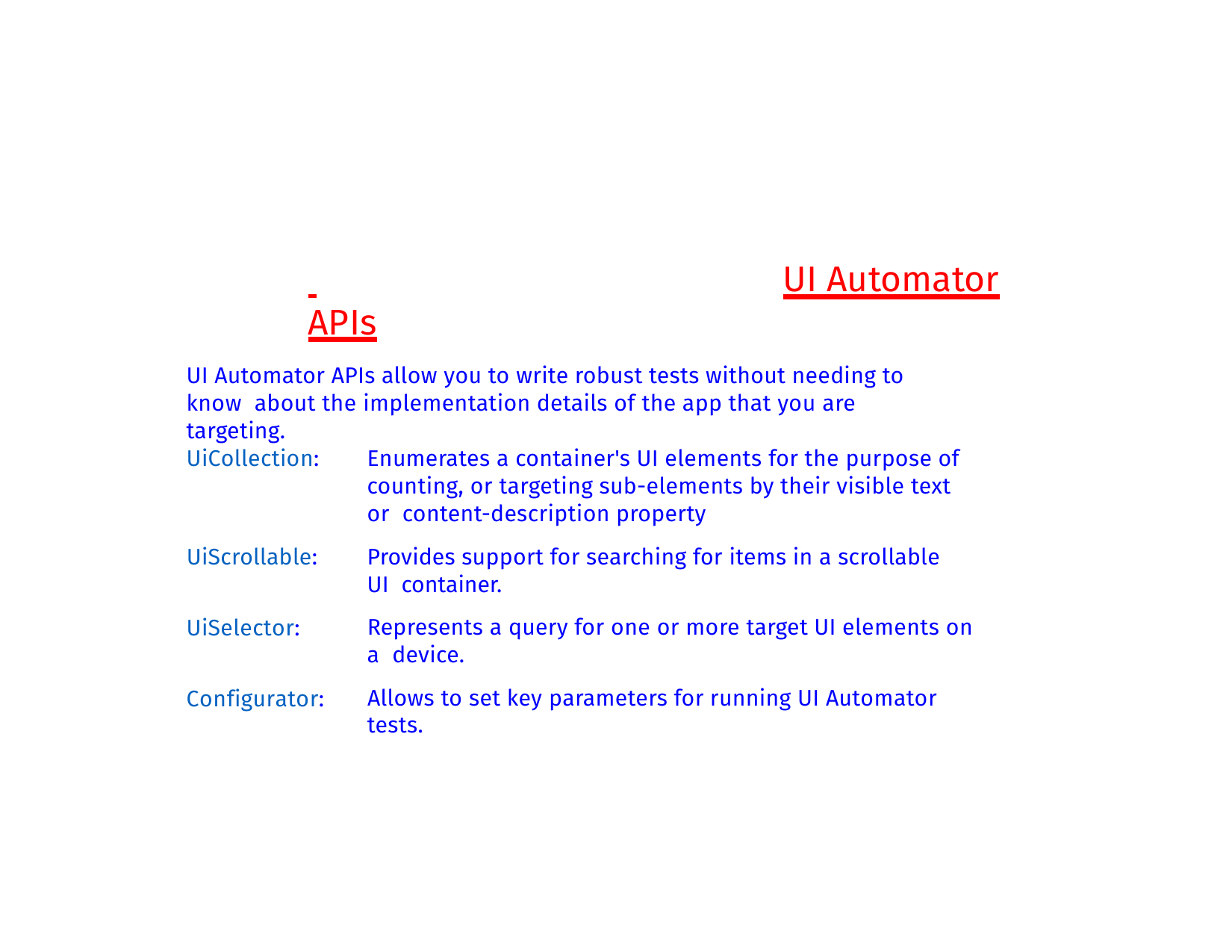

# UI Automator APIs
UI Automator APIs allow you to write robust tests without needing to know  about the implementation details of the app that you are targeting.
UiCollection:
Enumerates a container's UI elements for the purpose of  counting, or targeting sub-elements by their visible text or  content-description property
Provides support for searching for items in a scrollable UI  container.
Represents a query for one or more target UI elements on a  device.
Allows to set key parameters for running UI Automator tests.
UiScrollable:
UiSelector:
Configurator: